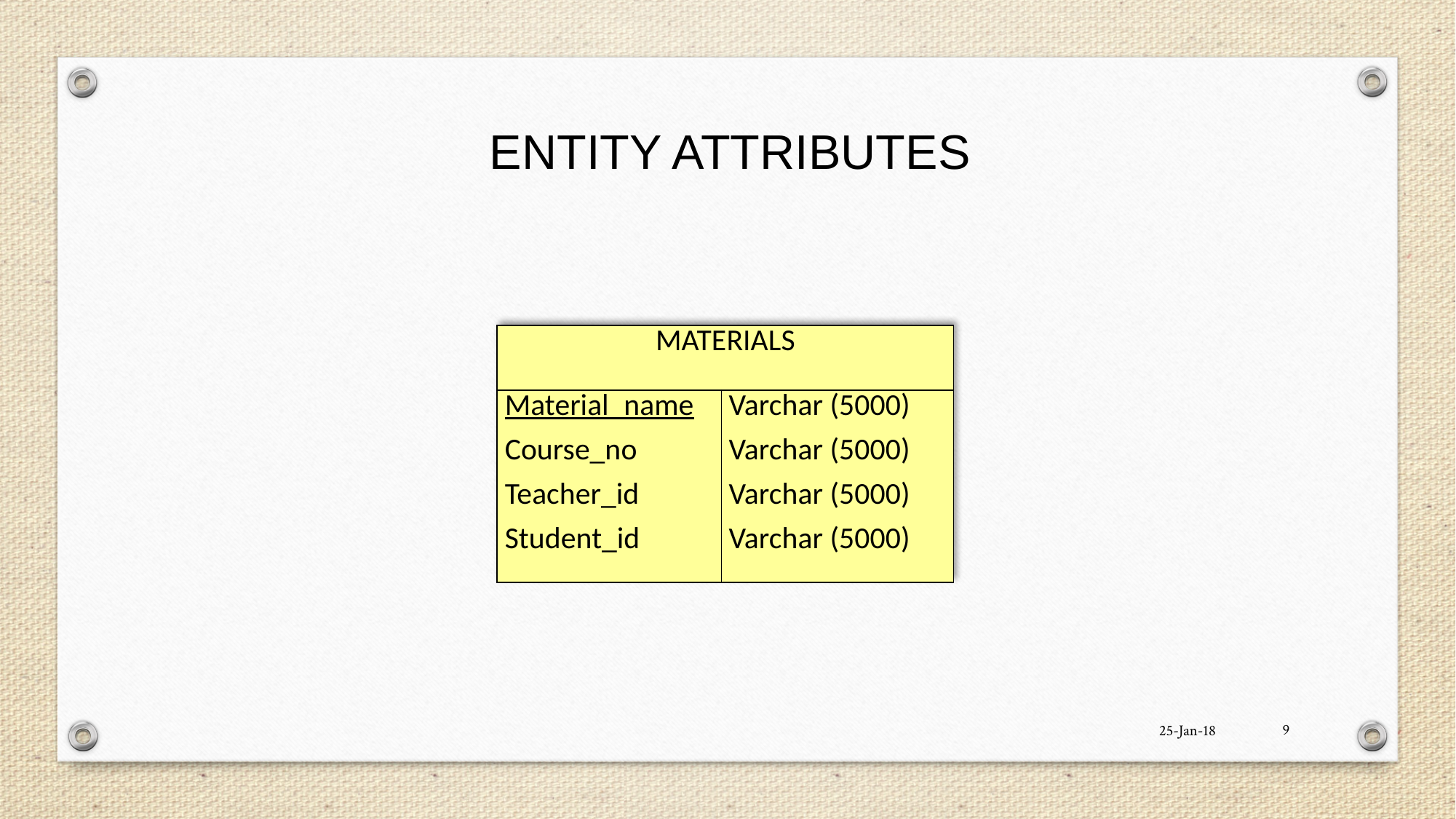

ENTITY ATTRIBUTES
| MATERIALS |  |
| --- | --- |
| Material\_name Course\_no Teacher\_id Student\_id | Varchar (5000) Varchar (5000) Varchar (5000) Varchar (5000) |
25-Jan-18
9